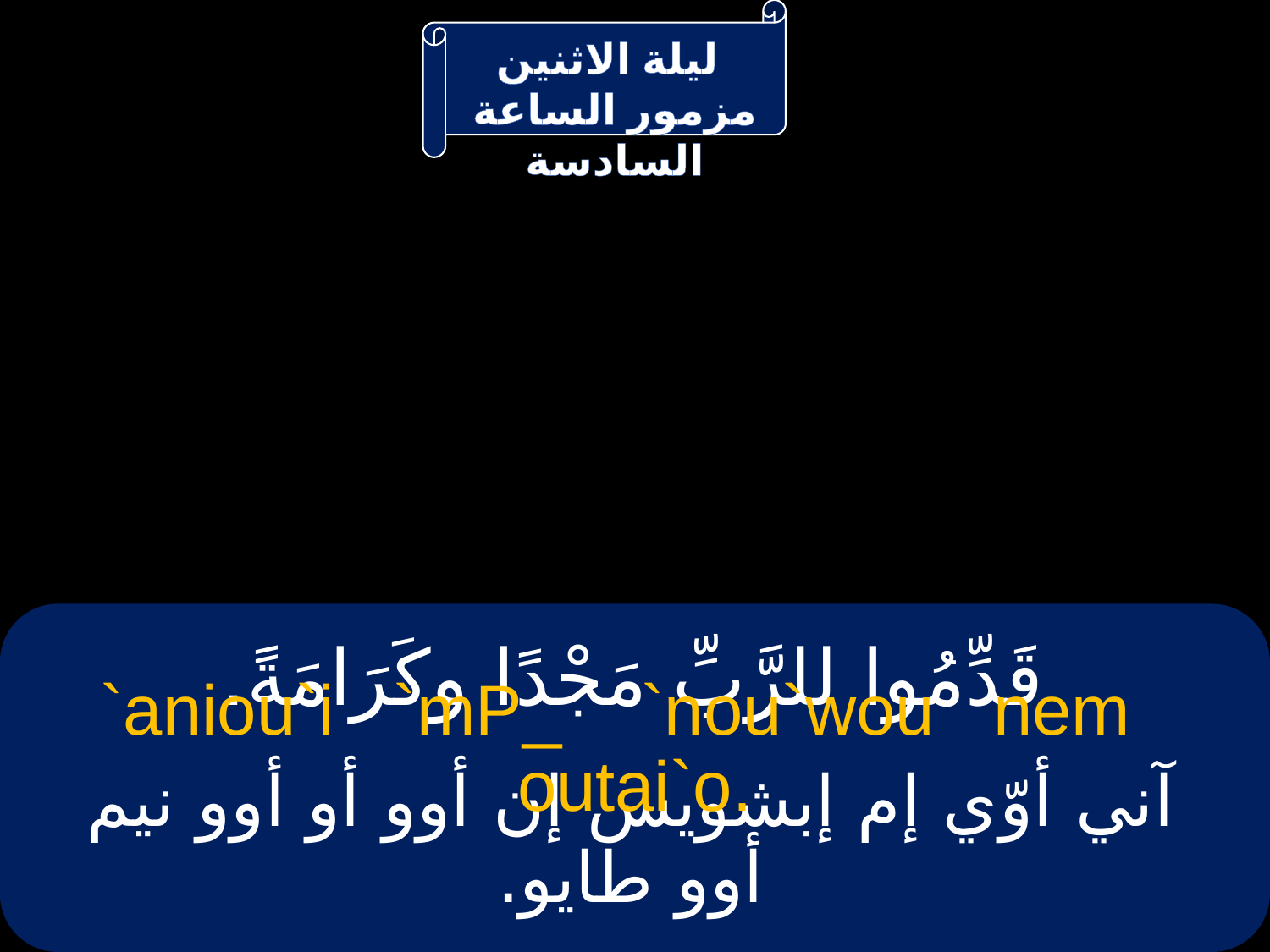

# قَدِّمُوا للرَّبِّ مَجْدًا وكَرَامَةً.
`aniou`i   `mP_    `nou`wou   nem   outai`o.
آني أوّي إم إبشويس إن أوو أو أوو نيم أوو طايو.